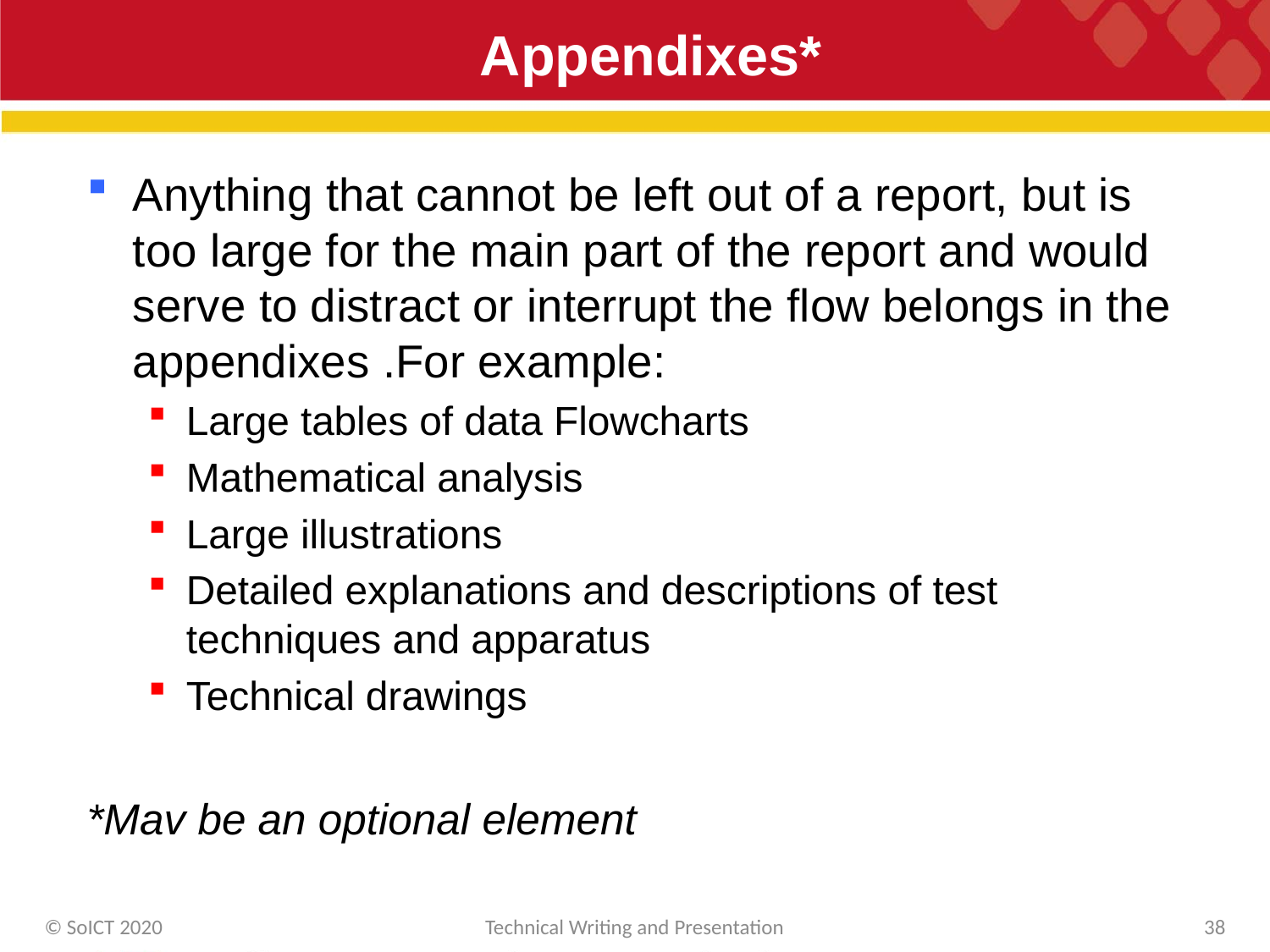

# Appendixes*
Anything that cannot be left out of a report, but is too large for the main part of the report and would serve to distract or interrupt the flow belongs in the appendixes .For example:
Large tables of data Flowcharts
Mathematical analysis
Large illustrations
Detailed explanations and descriptions of test techniques and apparatus
Technical drawings

*Mav be an optional element
© SoICT 2020
Technical Writing and Presentation
38